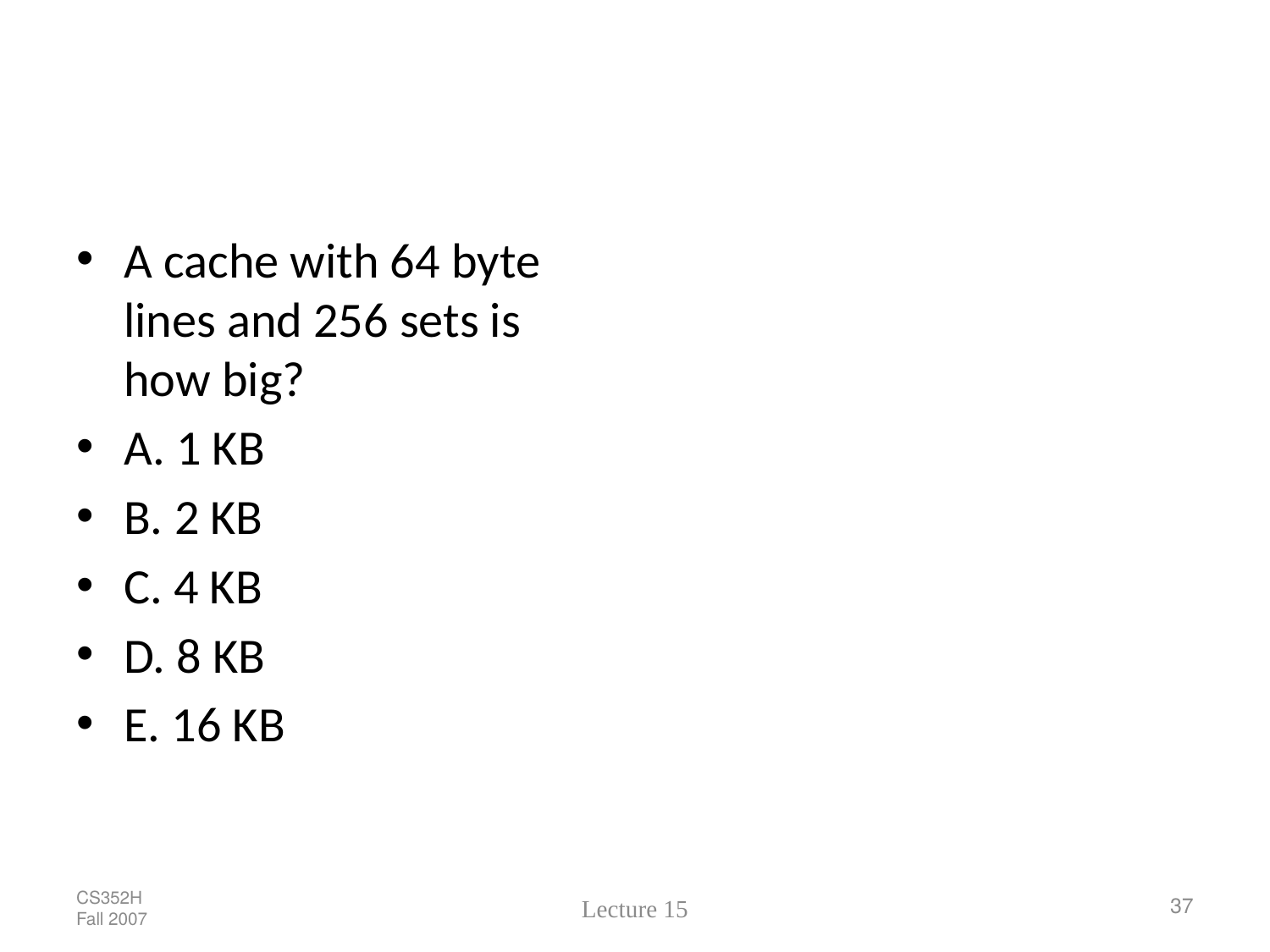

#
A cache with 64 byte lines and 256 sets is how big?
A. 1 KB
B. 2 KB
C. 4 KB
D. 8 KB
E. 16 KB

CS352H
Fall 2007
Lecture 15
	         37